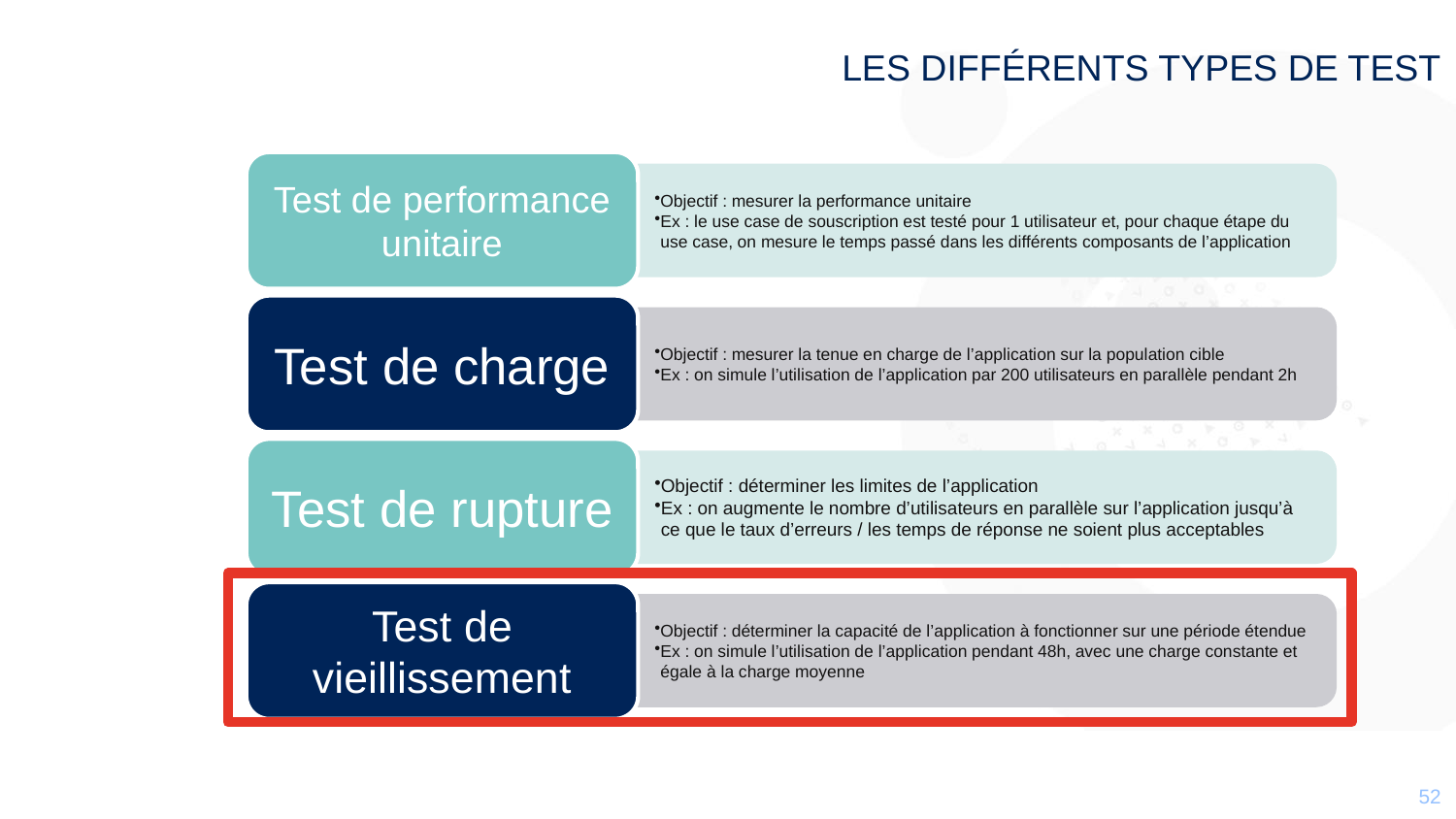

LES DIFFÉRENTS TYPES DE TEST
Test de performance unitaire
Objectif : mesurer la performance unitaire
Ex : le use case de souscription est testé pour 1 utilisateur et, pour chaque étape du use case, on mesure le temps passé dans les différents composants de l’application
Test de charge
Objectif : mesurer la tenue en charge de l’application sur la population cible
Ex : on simule l’utilisation de l’application par 200 utilisateurs en parallèle pendant 2h
Test de rupture
Objectif : déterminer les limites de l’application
Ex : on augmente le nombre d’utilisateurs en parallèle sur l’application jusqu’à ce que le taux d’erreurs / les temps de réponse ne soient plus acceptables
Test de vieillissement
Objectif : déterminer la capacité de l’application à fonctionner sur une période étendue
Ex : on simule l’utilisation de l’application pendant 48h, avec une charge constante et égale à la charge moyenne